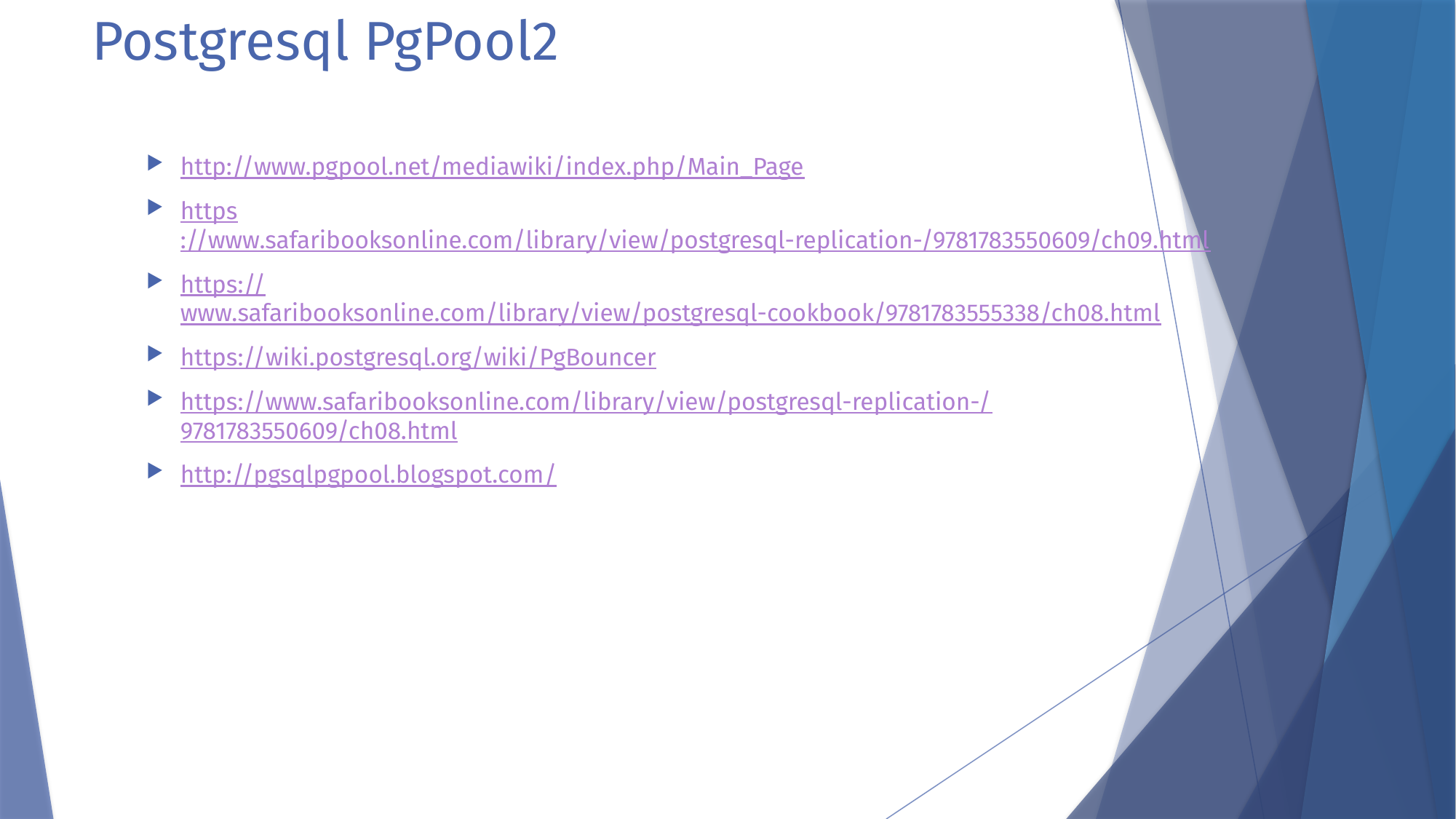

# Postgresql PgPool2
http://www.pgpool.net/mediawiki/index.php/Main_Page
https://www.safaribooksonline.com/library/view/postgresql-replication-/9781783550609/ch09.html
https://www.safaribooksonline.com/library/view/postgresql-cookbook/9781783555338/ch08.html
https://wiki.postgresql.org/wiki/PgBouncer
https://www.safaribooksonline.com/library/view/postgresql-replication-/9781783550609/ch08.html
http://pgsqlpgpool.blogspot.com/